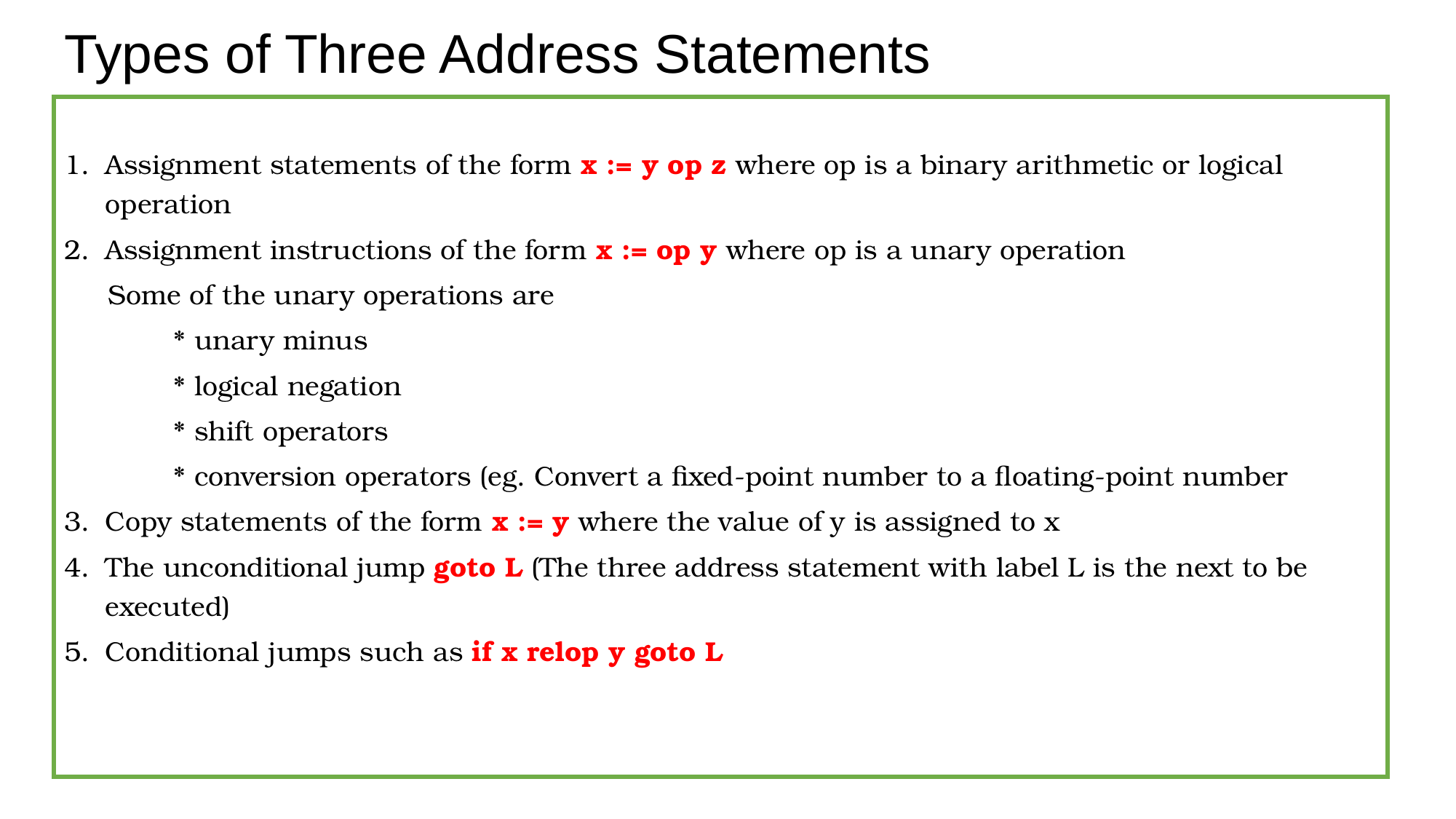

# Types of Three Address Statements

Assignment statements of the form x := y op z where op is a binary arithmetic or logical operation
Assignment instructions of the form x := op y where op is a unary operation
     Some of the unary operations are
  	* unary minus
	* logical negation
	* shift operators
	* conversion operators (eg. Convert a fixed-point number to a floating-point number
Copy statements of the form x := y where the value of y is assigned to x
The unconditional jump goto L (The three address statement with label L is the next to be executed)
Conditional jumps such as if x relop y goto L